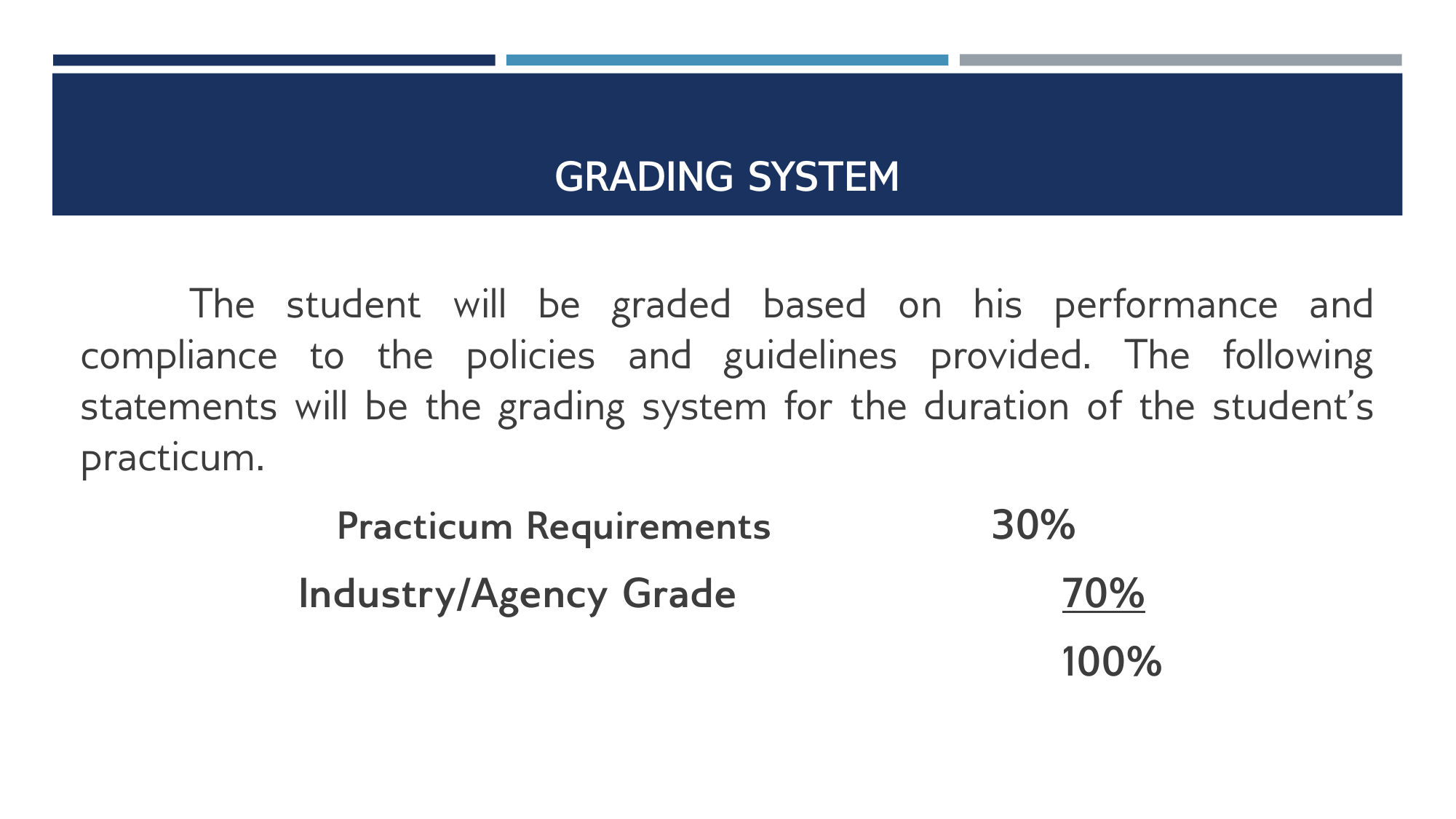

# GRADING SYSTEM
	The student will be graded based on his performance and compliance to the policies and guidelines provided. The following statements will be the grading system for the duration of the student’s practicum.
		Practicum Requirements			30%
		Industry/Agency Grade			70%
									100%